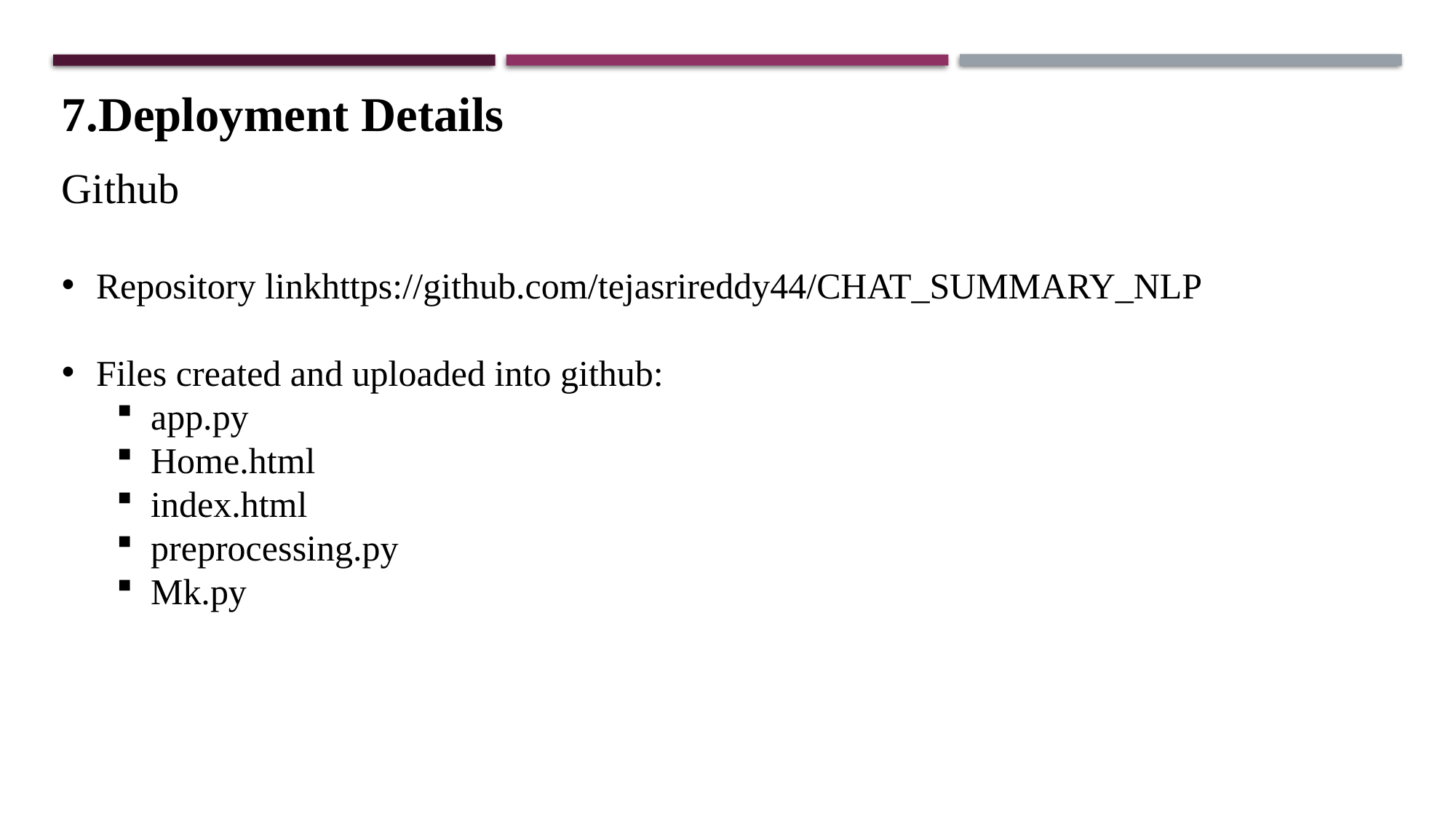

7.Deployment Details
Github

Repository linkhttps://github.com/tejasrireddy44/CHAT_SUMMARY_NLP

Files created and uploaded into github:
app.py
Home.html
index.html
preprocessing.py
Mk.py